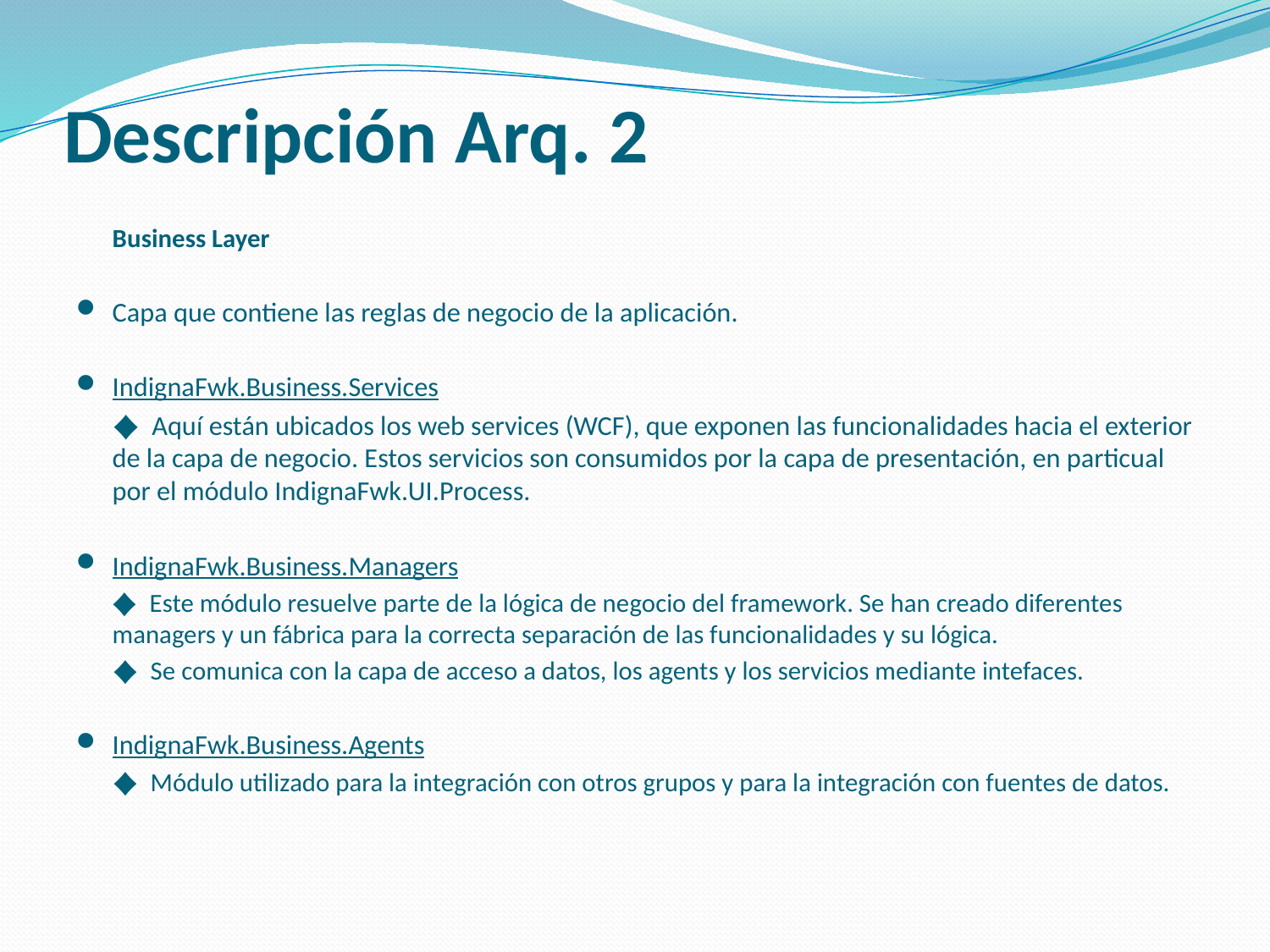

# Descripción Arq. 2

	Business Layer

Capa que contiene las reglas de negocio de la aplicación.

IndignaFwk.Business.Services
	♦  Aquí están ubicados los web services (WCF), que exponen las funcionalidades hacia el exterior de la capa de negocio. Estos servicios son consumidos por la capa de presentación, en particual por el módulo IndignaFwk.UI.Process.

IndignaFwk.Business.Managers
      ♦  Este módulo resuelve parte de la lógica de negocio del framework. Se han creado diferentes managers y un fábrica para la correcta separación de las funcionalidades y su lógica.
	♦  Se comunica con la capa de acceso a datos, los agents y los servicios mediante intefaces.

IndignaFwk.Business.Agents
	♦  Módulo utilizado para la integración con otros grupos y para la integración con fuentes de datos.